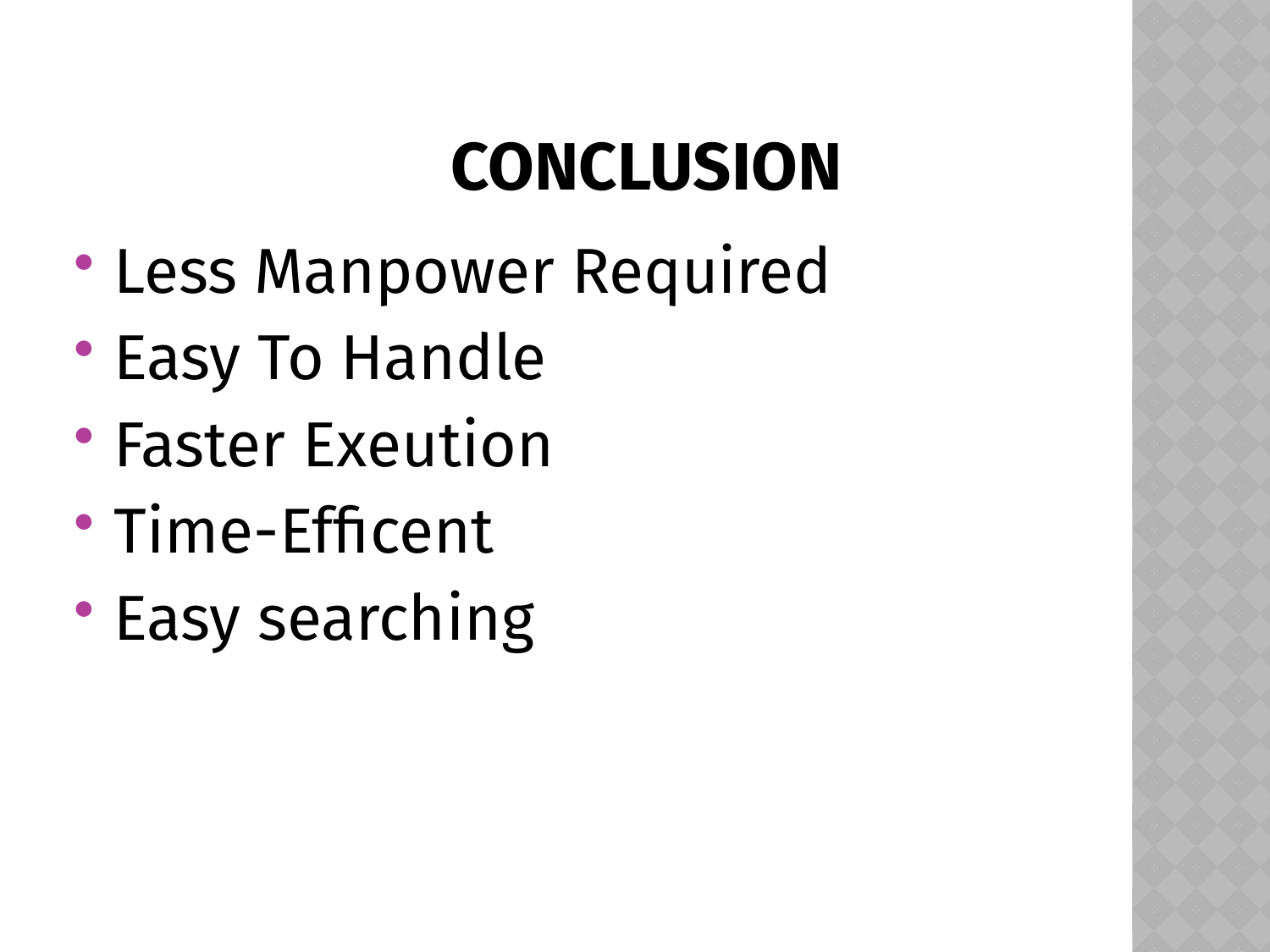

# conclusion
Less Manpower Required
Easy To Handle
Faster Exeution
Time-Efficent
Easy searching